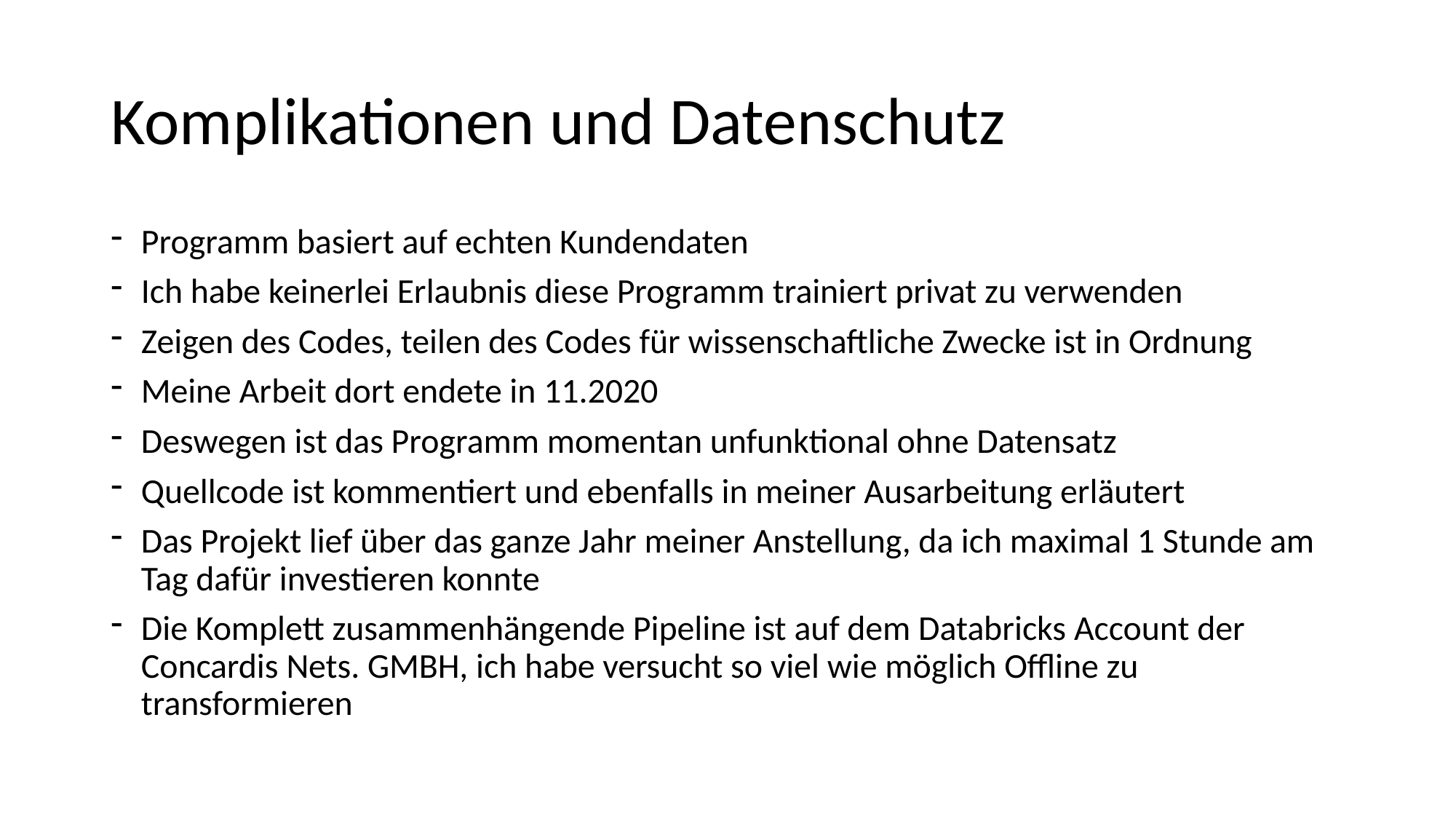

# Komplikationen und Datenschutz
Programm basiert auf echten Kundendaten
Ich habe keinerlei Erlaubnis diese Programm trainiert privat zu verwenden
Zeigen des Codes, teilen des Codes für wissenschaftliche Zwecke ist in Ordnung
Meine Arbeit dort endete in 11.2020
Deswegen ist das Programm momentan unfunktional ohne Datensatz
Quellcode ist kommentiert und ebenfalls in meiner Ausarbeitung erläutert
Das Projekt lief über das ganze Jahr meiner Anstellung, da ich maximal 1 Stunde am Tag dafür investieren konnte
Die Komplett zusammenhängende Pipeline ist auf dem Databricks Account der Concardis Nets. GMBH, ich habe versucht so viel wie möglich Offline zu transformieren